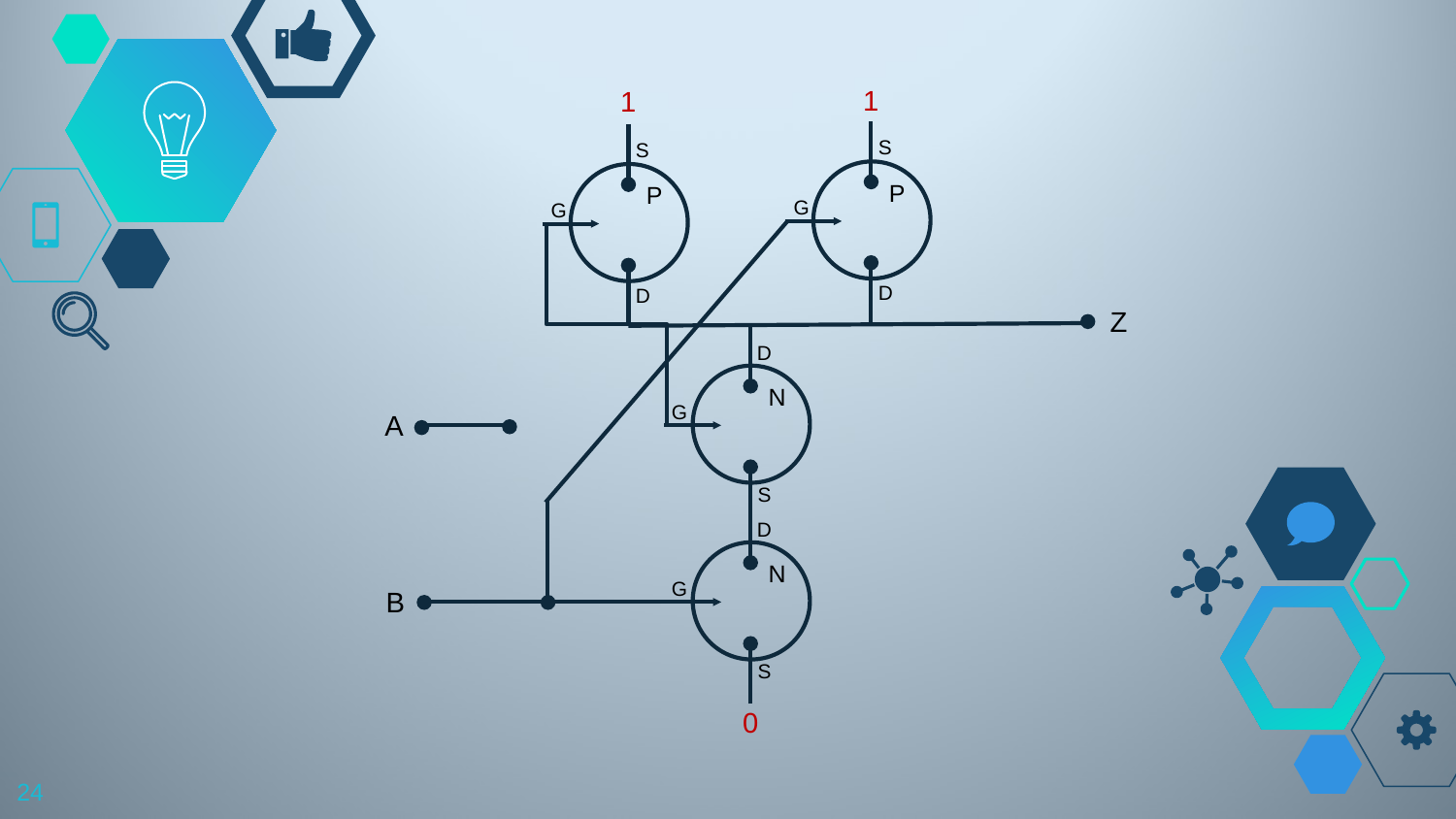

1
1

P
S
G
D

P
S
G
D
Z

N
D
G
S
A

N
D
G
S
B

0
24